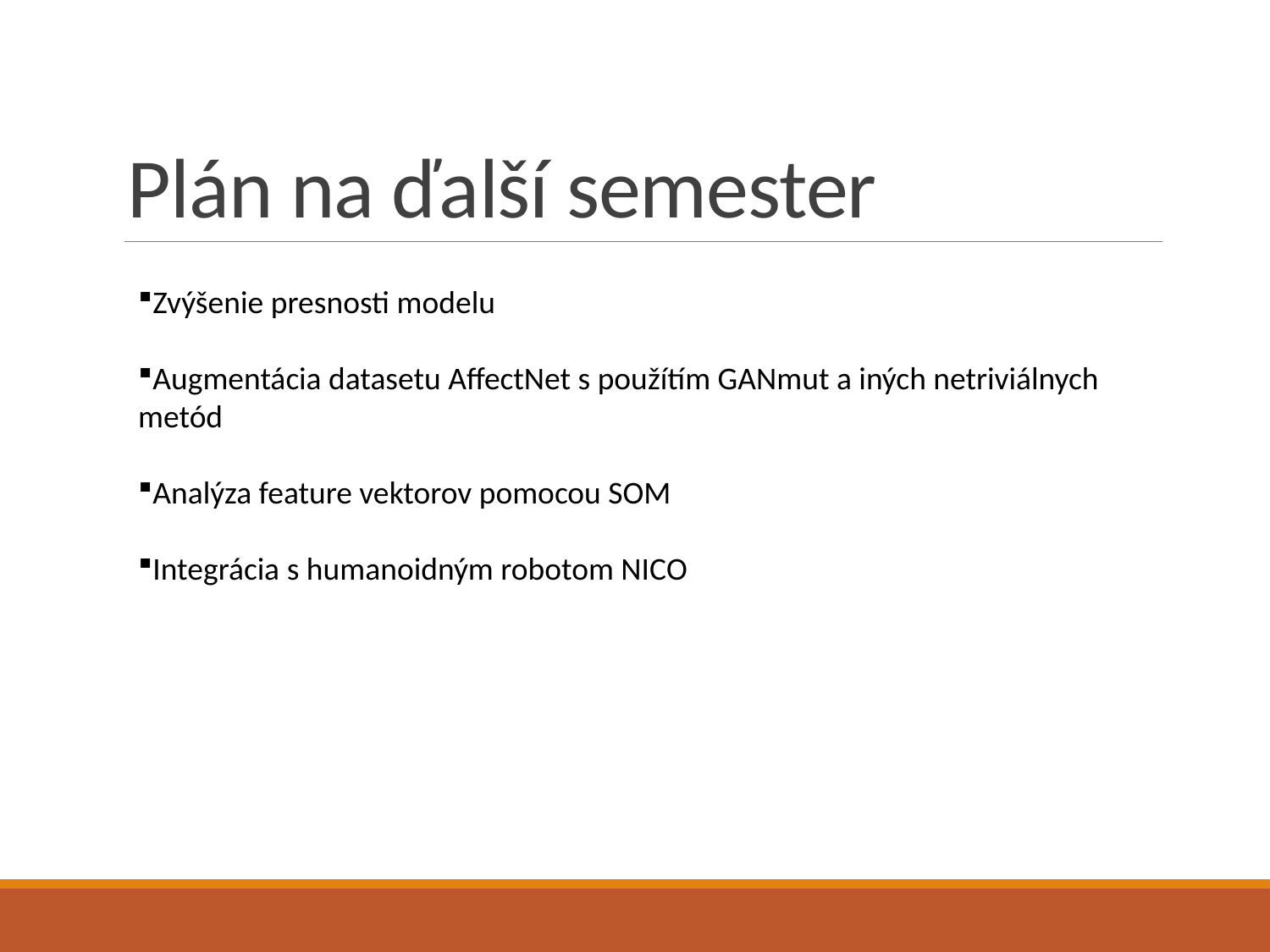

# Plán na ďalší semester
Zvýšenie presnosti modelu

Augmentácia datasetu AffectNet s použítím GANmut a iných netriviálnych metód

Analýza feature vektorov pomocou SOM

Integrácia s humanoidným robotom NICO